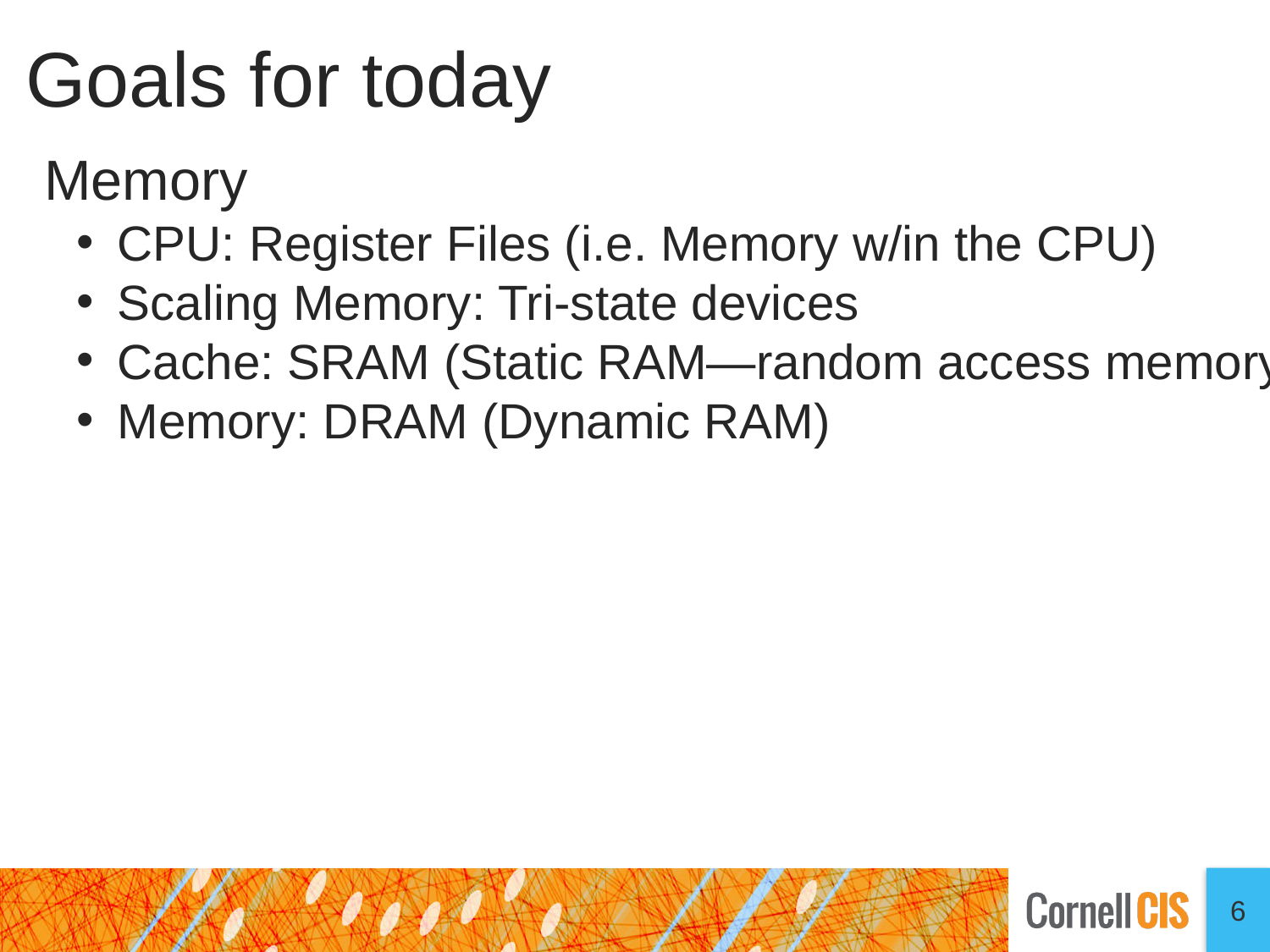

# Goals for today
Memory
CPU: Register Files (i.e. Memory w/in the CPU)
Scaling Memory: Tri-state devices
Cache: SRAM (Static RAM—random access memory)
Memory: DRAM (Dynamic RAM)
6